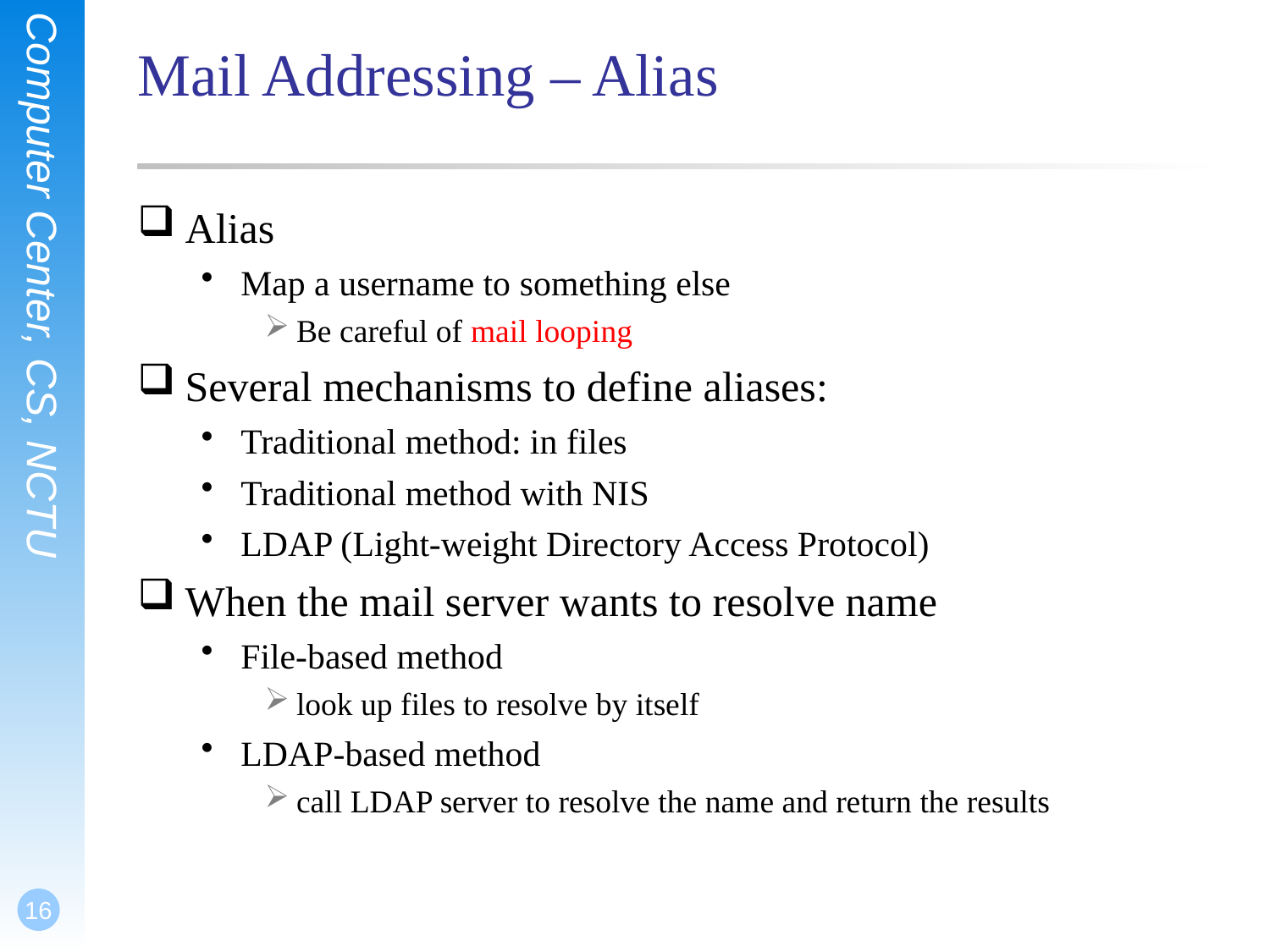

# Mail Addressing – Alias
Alias
Map a username to something else
Be careful of mail looping
Several mechanisms to define aliases:
Traditional method: in files
Traditional method with NIS
LDAP (Light-weight Directory Access Protocol)
When the mail server wants to resolve name
File-based method
look up files to resolve by itself
LDAP-based method
call LDAP server to resolve the name and return the results